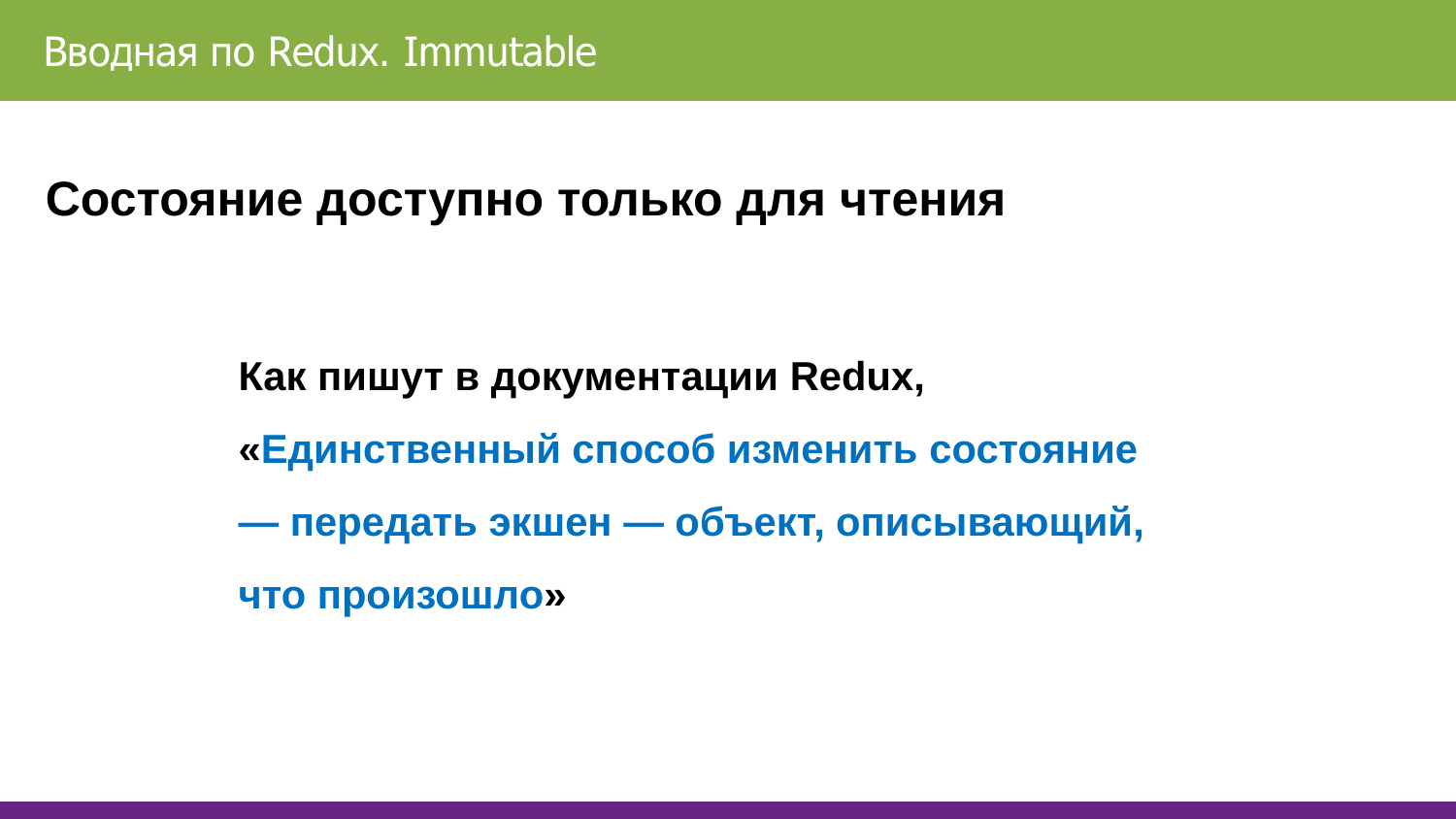

Вводная по Redux. Immutable

Состояние доступно только для чтения
Как пишут в документации Redux,
«Единственный способ изменить состояние
— передать экшен — объект, описывающий,
что произошло»